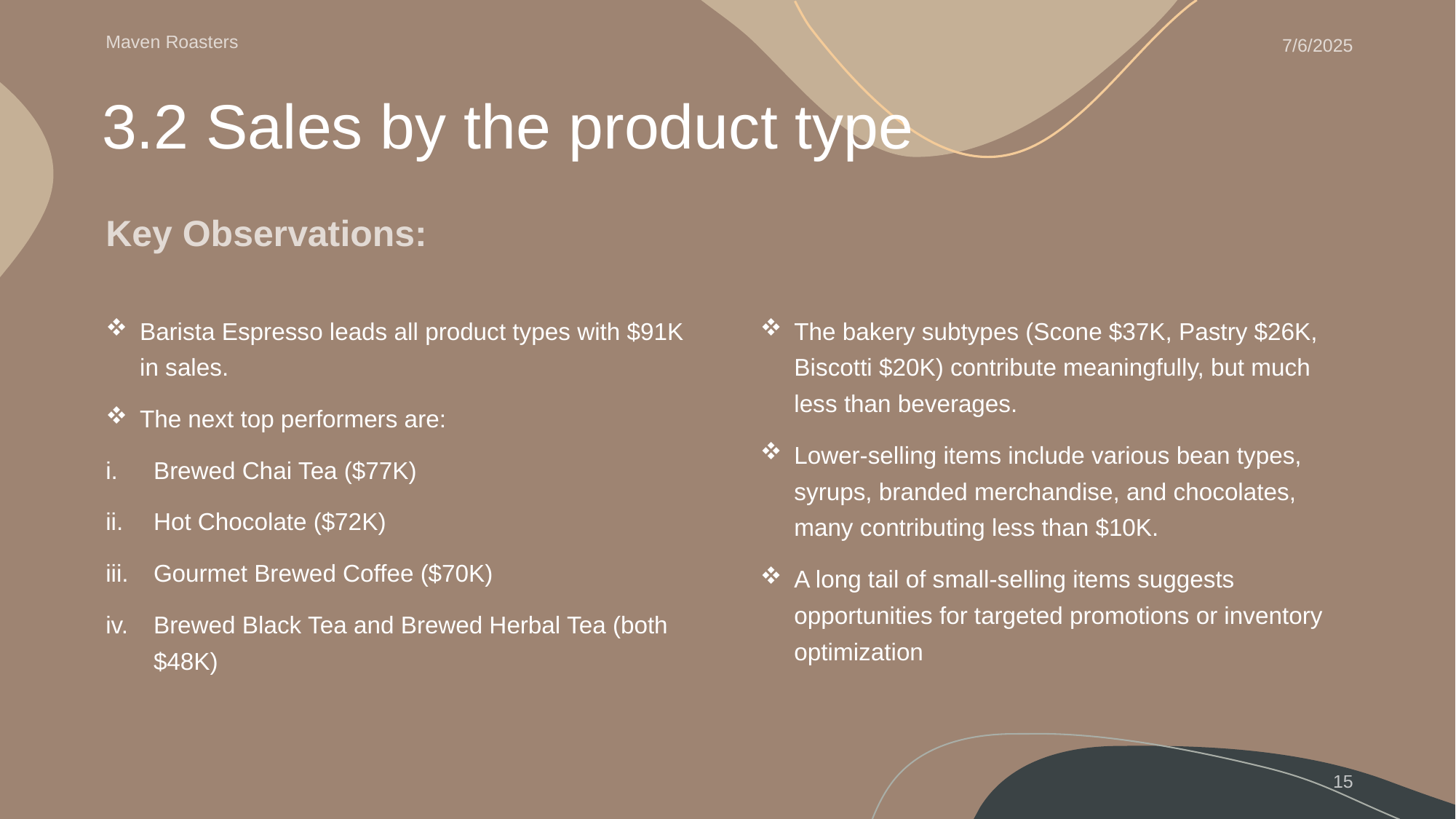

Maven Roasters
7/6/2025
# 3.2 Sales by the product type
Key Observations:
The bakery subtypes (Scone $37K, Pastry $26K, Biscotti $20K) contribute meaningfully, but much less than beverages.
Lower-selling items include various bean types, syrups, branded merchandise, and chocolates, many contributing less than $10K.
A long tail of small-selling items suggests opportunities for targeted promotions or inventory optimization

Barista Espresso leads all product types with $91K in sales.
The next top performers are:
Brewed Chai Tea ($77K)
Hot Chocolate ($72K)
Gourmet Brewed Coffee ($70K)
Brewed Black Tea and Brewed Herbal Tea (both $48K)
15